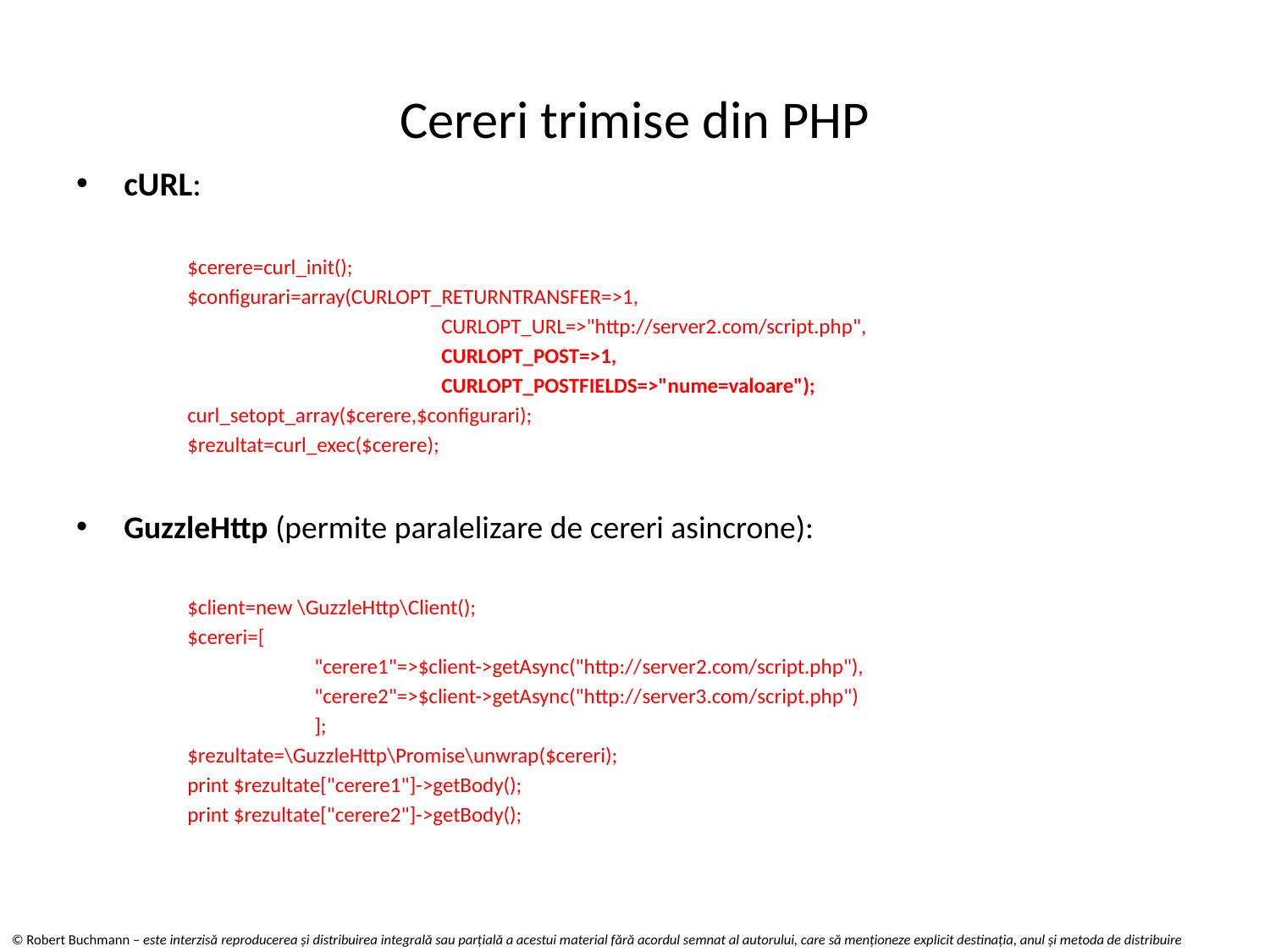

# Cereri trimise din PHP
cURL:

$cerere=curl_init();
$configurari=array(CURLOPT_RETURNTRANSFER=>1,
		CURLOPT_URL=>"http://server2.com/script.php",
		CURLOPT_POST=>1,
		CURLOPT_POSTFIELDS=>"nume=valoare");
curl_setopt_array($cerere,$configurari);
$rezultat=curl_exec($cerere);

GuzzleHttp (permite paralelizare de cereri asincrone):

$client=new \GuzzleHttp\Client();
$cereri=[
	"cerere1"=>$client->getAsync("http://server2.com/script.php"),
	"cerere2"=>$client->getAsync("http://server3.com/script.php")
	];
$rezultate=\GuzzleHttp\Promise\unwrap($cereri);
print $rezultate["cerere1"]->getBody();
print $rezultate["cerere2"]->getBody();